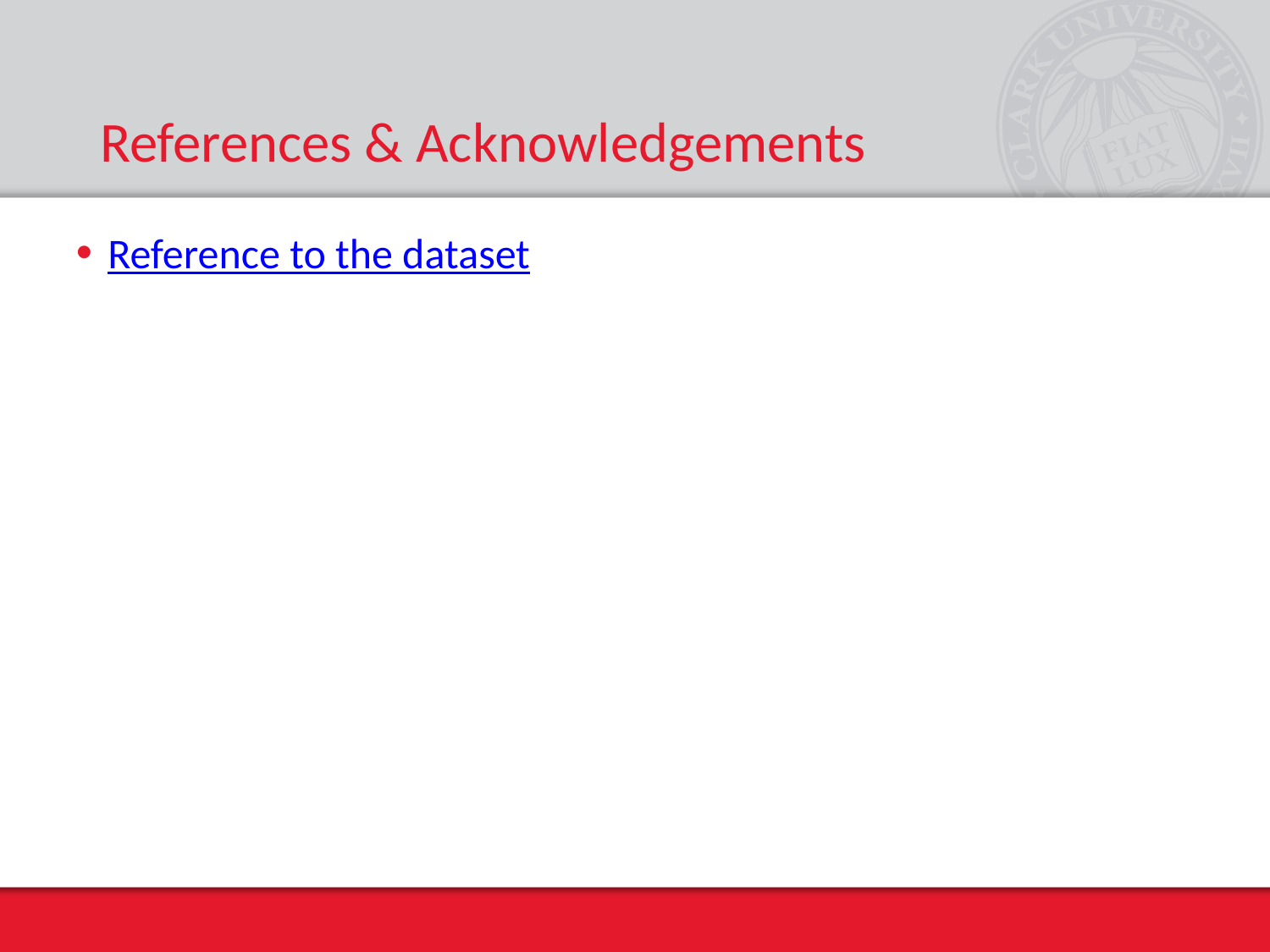

# References & Acknowledgements
Reference to the dataset